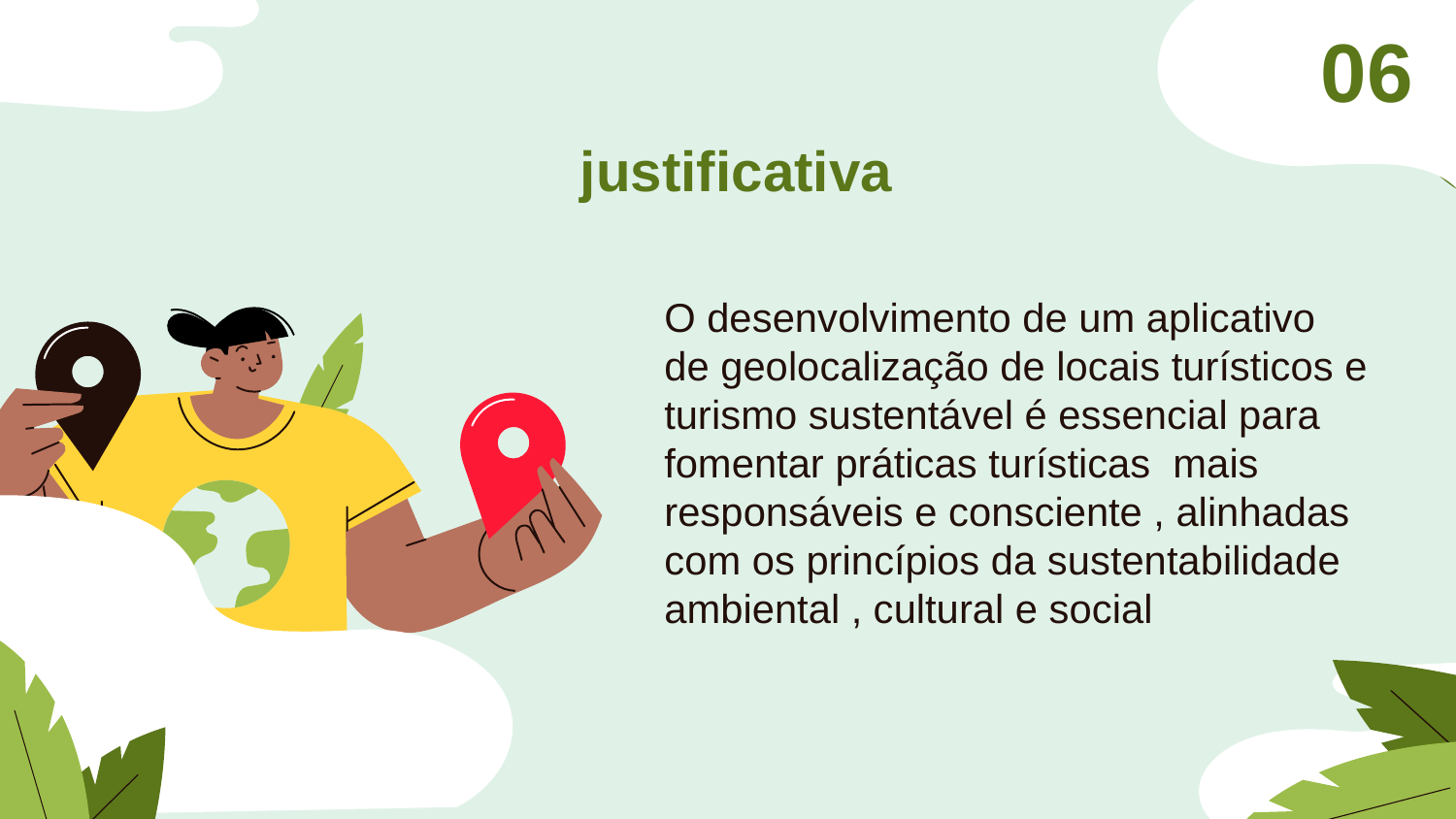

06
# justificativa
O desenvolvimento de um aplicativo de geolocalização de locais turísticos e turismo sustentável é essencial para fomentar práticas turísticas  mais responsáveis e consciente , alinhadas com os princípios da sustentabilidade ambiental , cultural e social